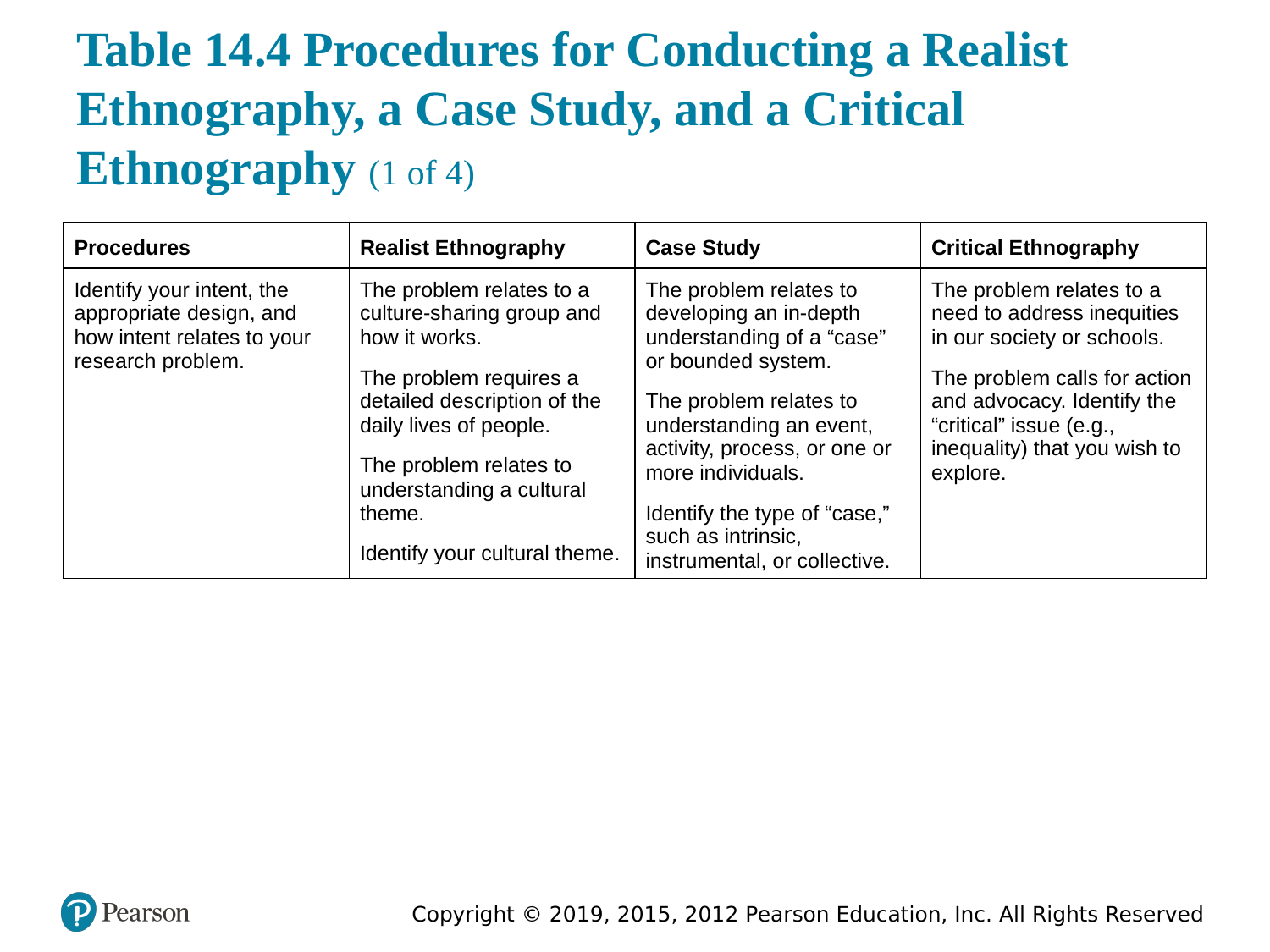

# Table 14.4 Procedures for Conducting a Realist Ethnography, a Case Study, and a Critical Ethnography (1 of 4)
| Procedures | Realist Ethnography | Case Study | Critical Ethnography |
| --- | --- | --- | --- |
| Identify your intent, the appropriate design, and how intent relates to your research problem. | The problem relates to a culture-sharing group and how it works. The problem requires a detailed description of the daily lives of people. The problem relates to understanding a cultural theme. Identify your cultural theme. | The problem relates to developing an in-depth understanding of a “case” or bounded system. The problem relates to understanding an event, activity, process, or one or more individuals. Identify the type of “case,” such as intrinsic, instrumental, or collective. | The problem relates to a need to address inequities in our society or schools. The problem calls for action and advocacy. Identify the “critical” issue (e.g., inequality) that you wish to explore. |